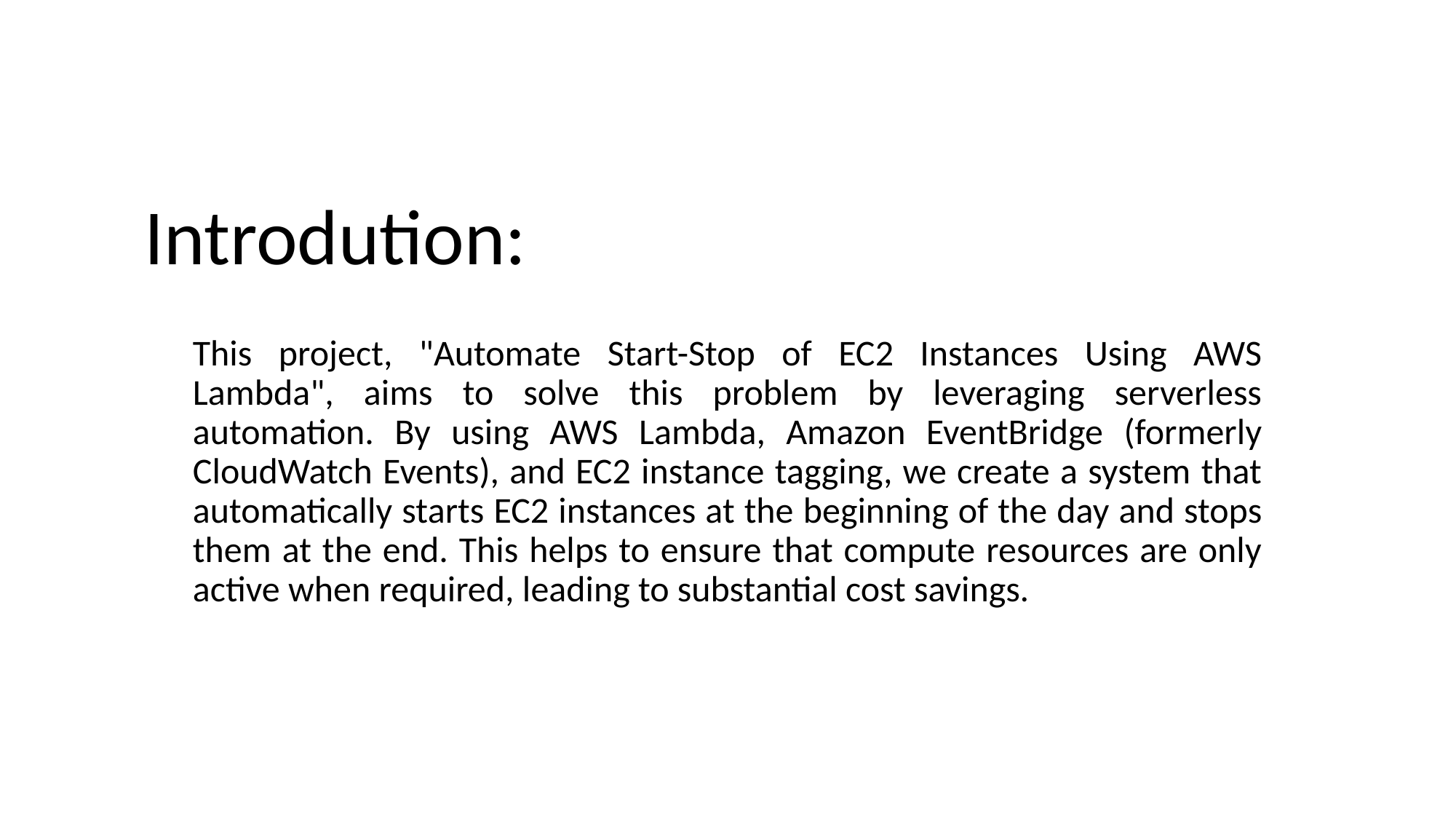

# Introdution:
This project, "Automate Start-Stop of EC2 Instances Using AWS Lambda", aims to solve this problem by leveraging serverless automation. By using AWS Lambda, Amazon EventBridge (formerly CloudWatch Events), and EC2 instance tagging, we create a system that automatically starts EC2 instances at the beginning of the day and stops them at the end. This helps to ensure that compute resources are only active when required, leading to substantial cost savings.